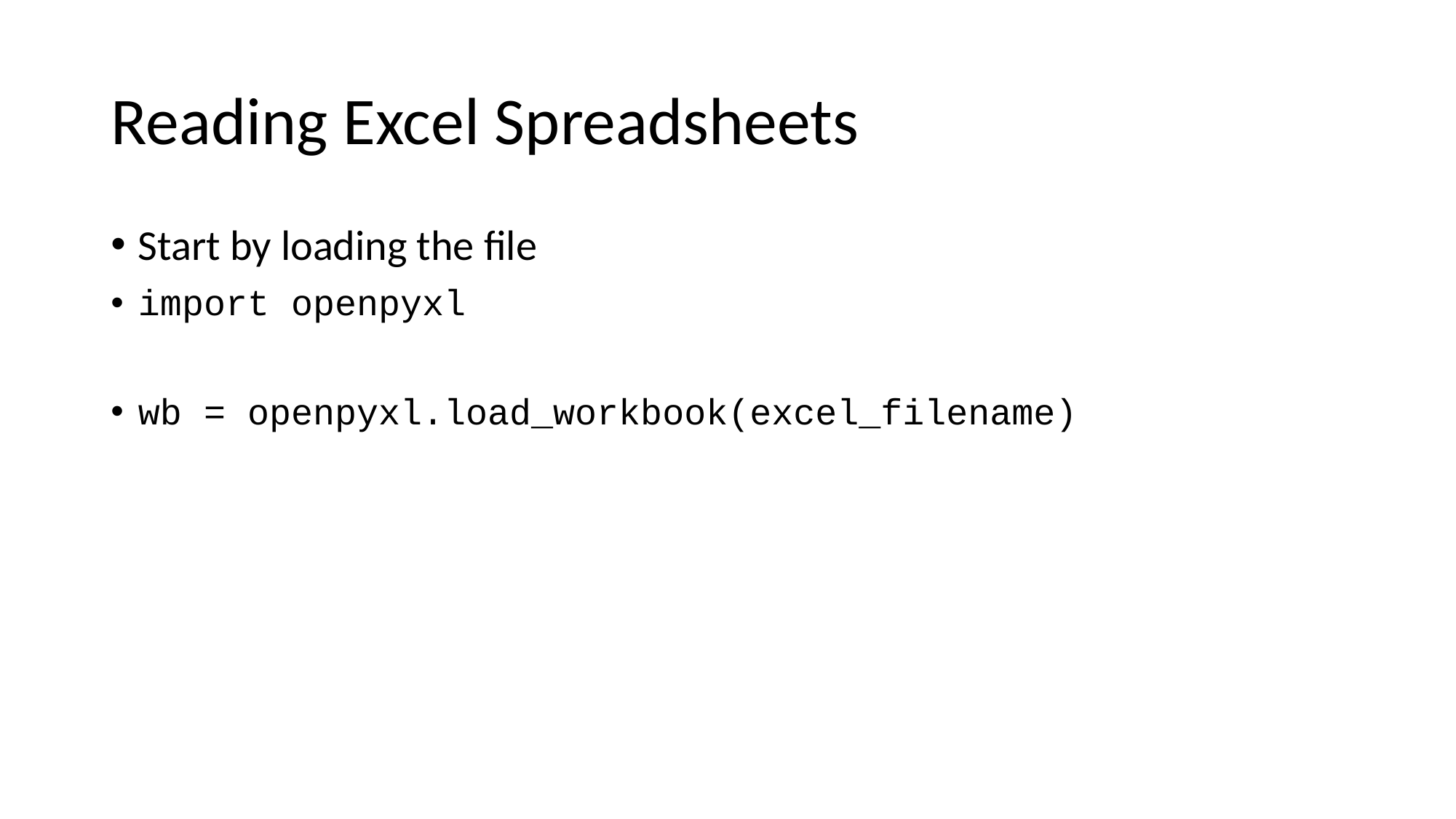

# Reading Excel Spreadsheets
Start by loading the file
import openpyxl

wb = openpyxl.load_workbook(excel_filename)